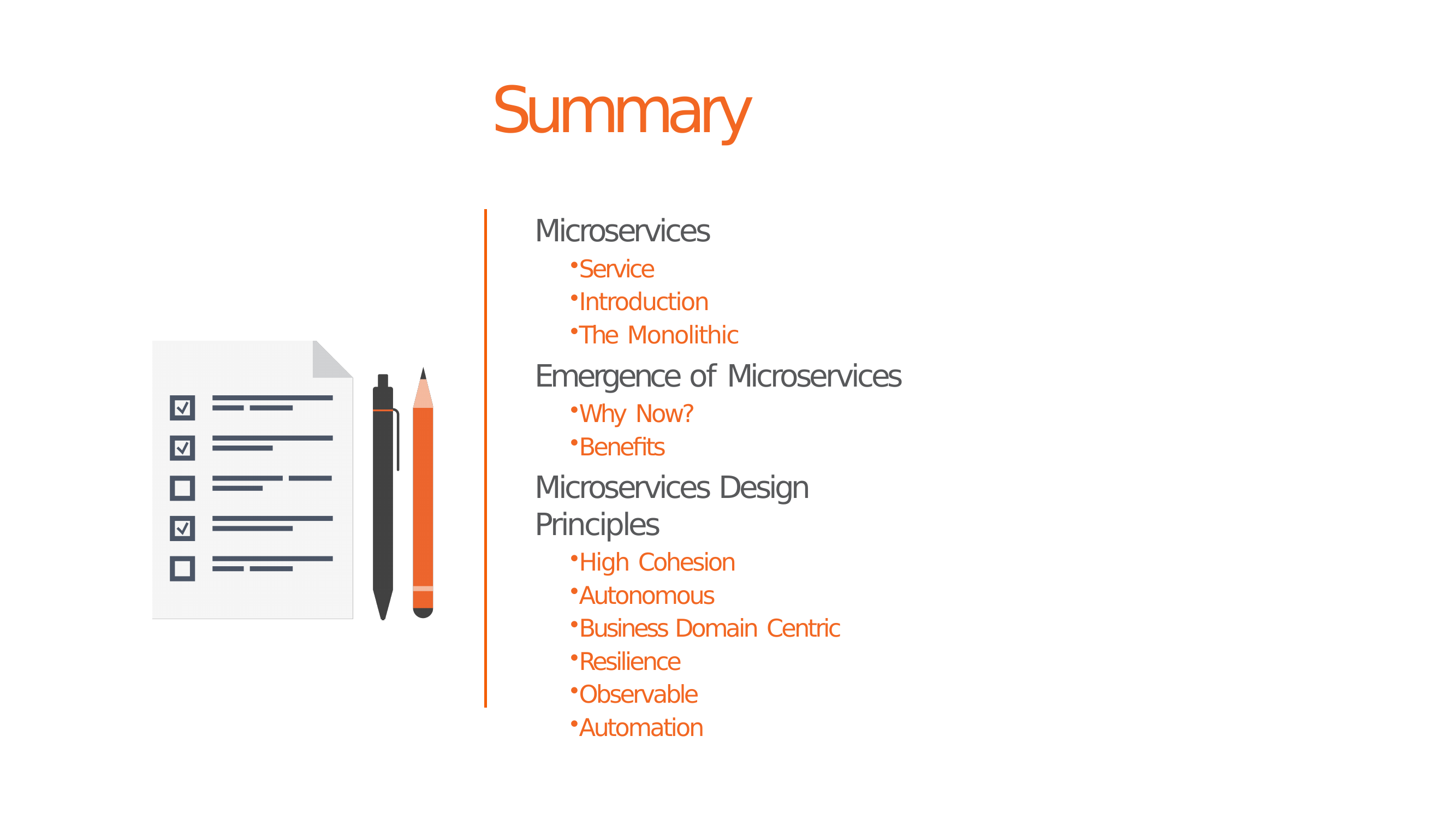

# Summary
Microservices
Service
Introduction
The Monolithic
Emergence of Microservices
Why Now?
Benefits
Microservices Design Principles
High Cohesion
Autonomous
Business Domain Centric
Resilience
Observable
Automation